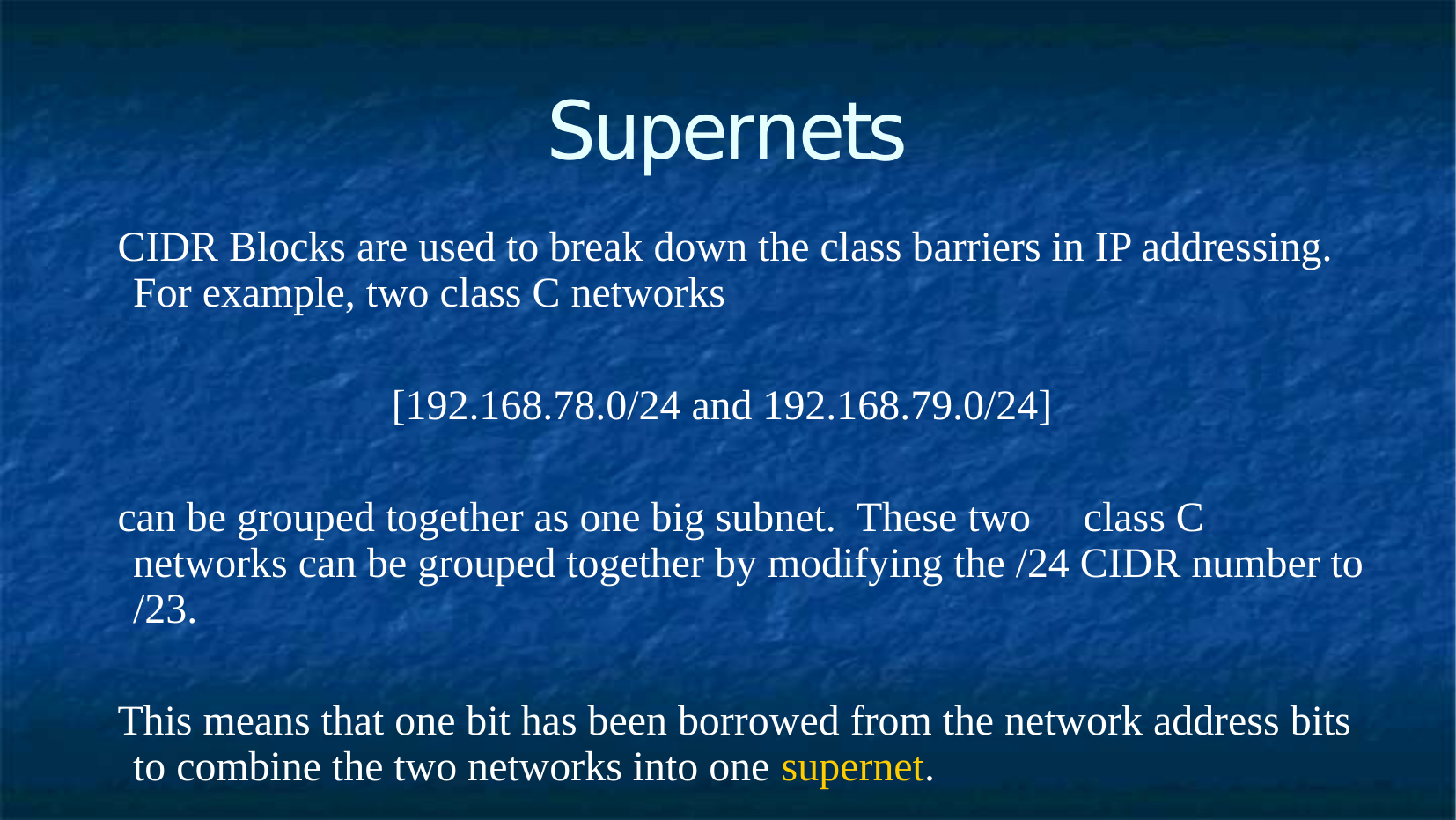

Supernets
   CIDR Blocks are used to break down the class barriers in IP addressing.  For example, two class C networks

[192.168.78.0/24 and 192.168.79.0/24]

   can be grouped together as one big subnet.  These two     class C networks can be grouped together by modifying the /24 CIDR number to /23.

   This means that one bit has been borrowed from the network address bits to combine the two networks into one supernet.